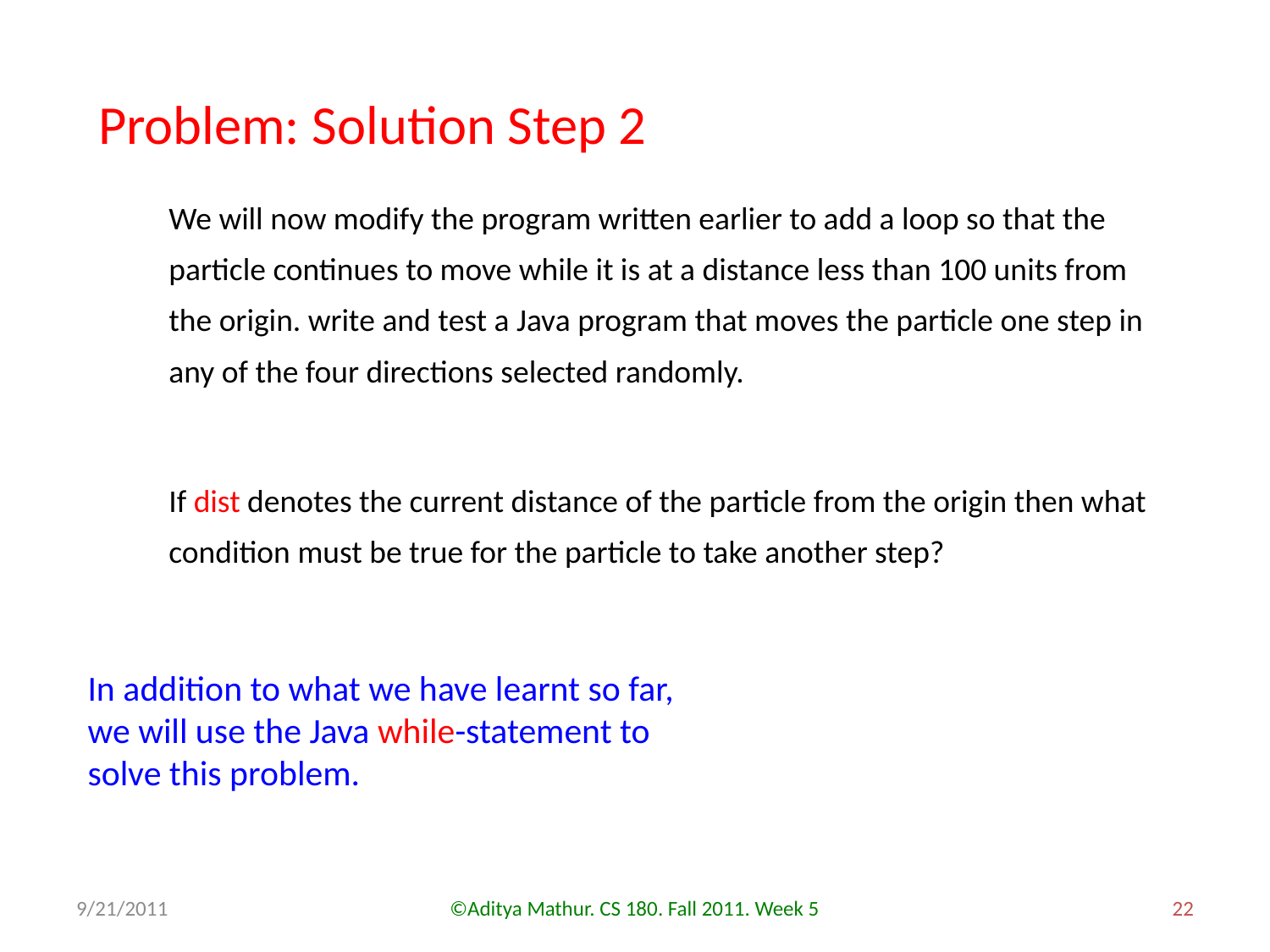

Problem: Solution Step 2
We will now modify the program written earlier to add a loop so that the particle continues to move while it is at a distance less than 100 units from the origin. write and test a Java program that moves the particle one step in any of the four directions selected randomly.
If dist denotes the current distance of the particle from the origin then what condition must be true for the particle to take another step?
In addition to what we have learnt so far, we will use the Java while-statement to solve this problem.
9/21/2011
©Aditya Mathur. CS 180. Fall 2011. Week 5
22